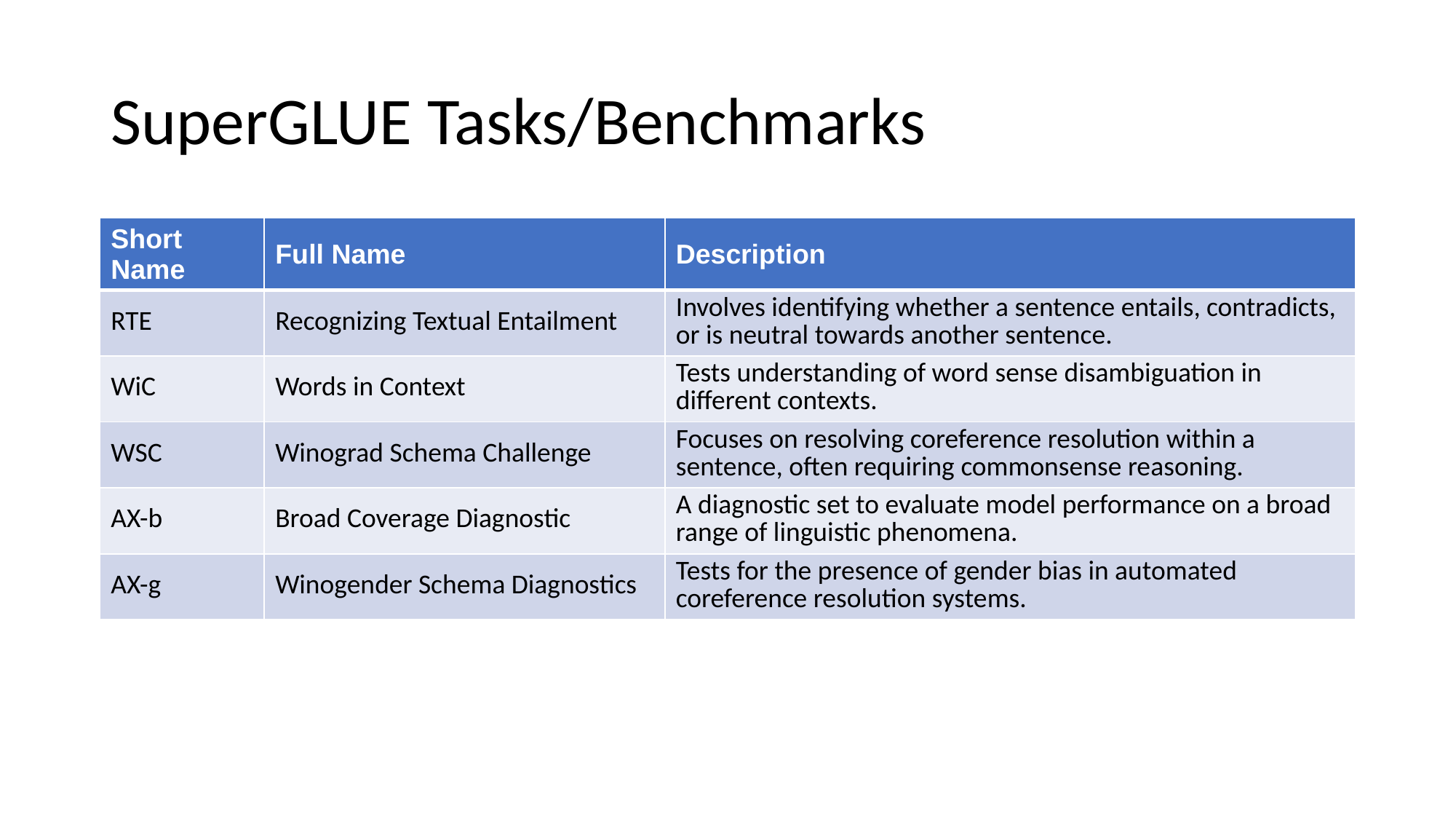

# SuperGLUE Tasks/Benchmarks
| Short Name | Full Name | Description |
| --- | --- | --- |
| RTE | Recognizing Textual Entailment | Involves identifying whether a sentence entails, contradicts, or is neutral towards another sentence. |
| WiC | Words in Context | Tests understanding of word sense disambiguation in different contexts. |
| WSC | Winograd Schema Challenge | Focuses on resolving coreference resolution within a sentence, often requiring commonsense reasoning. |
| AX-b | Broad Coverage Diagnostic | A diagnostic set to evaluate model performance on a broad range of linguistic phenomena. |
| AX-g | Winogender Schema Diagnostics | Tests for the presence of gender bias in automated coreference resolution systems. |